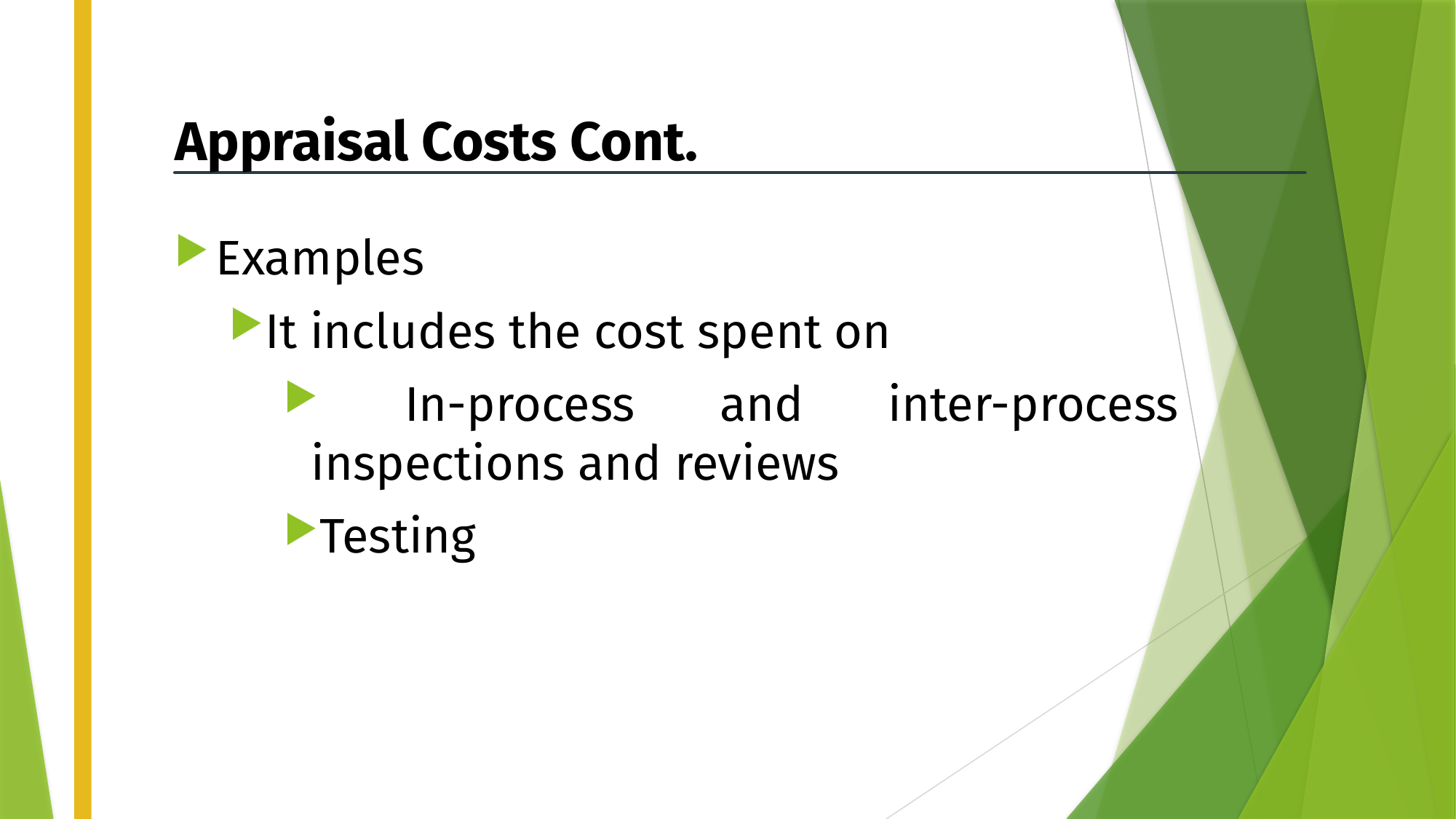

# Appraisal Costs Cont.
Examples
It includes the cost spent on
 In-process and inter-process inspections and reviews
Testing